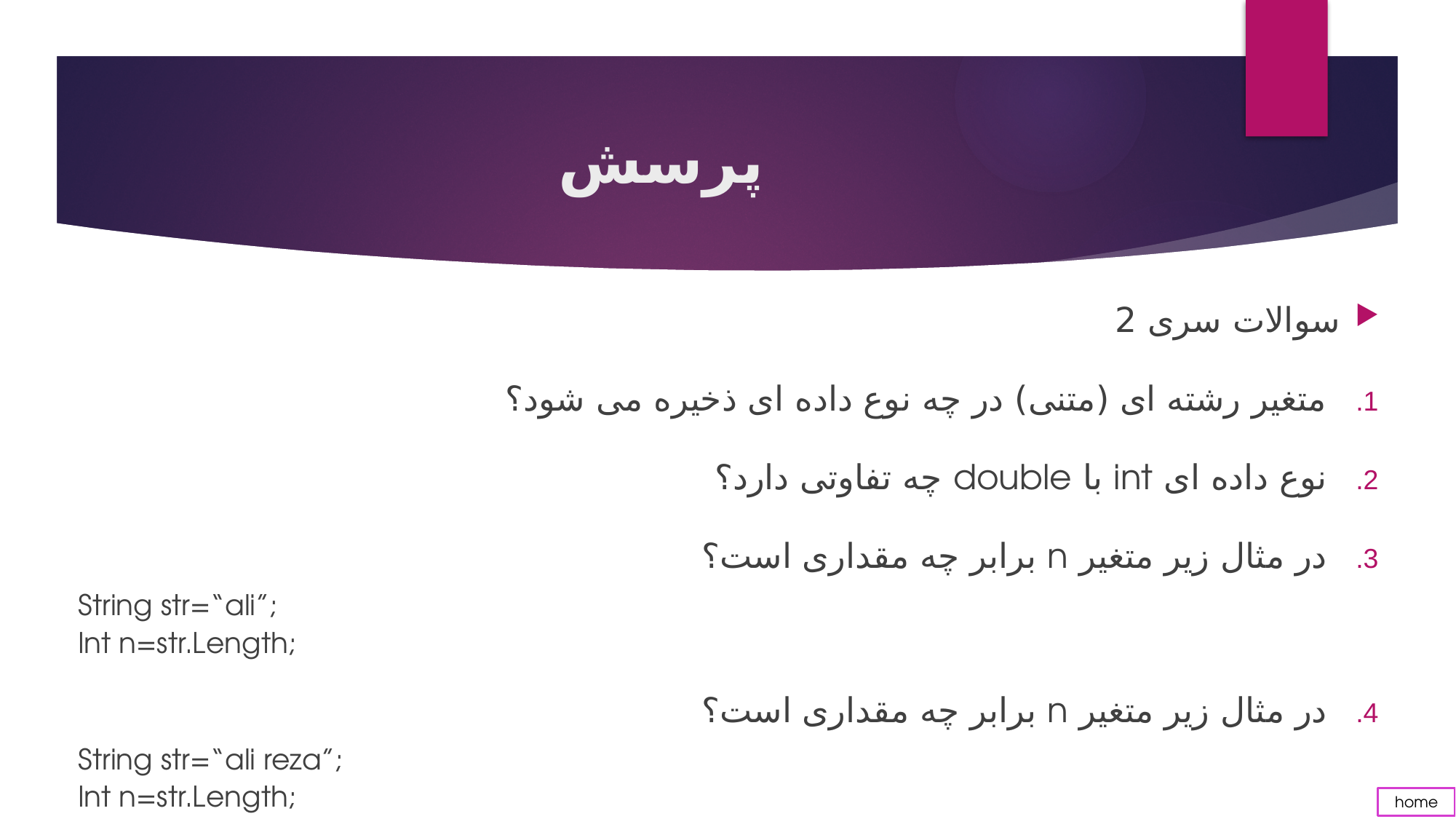

# پرسش
سوالات سری 2
متغیر رشته ای (متنی) در چه نوع داده ای ذخیره می شود؟
نوع داده ای int با double چه تفاوتی دارد؟
در مثال زیر متغیر n برابر چه مقداری است؟
String str=“ali”;
Int n=str.Length;
در مثال زیر متغیر n برابر چه مقداری است؟
String str=“ali reza”;
Int n=str.Length;